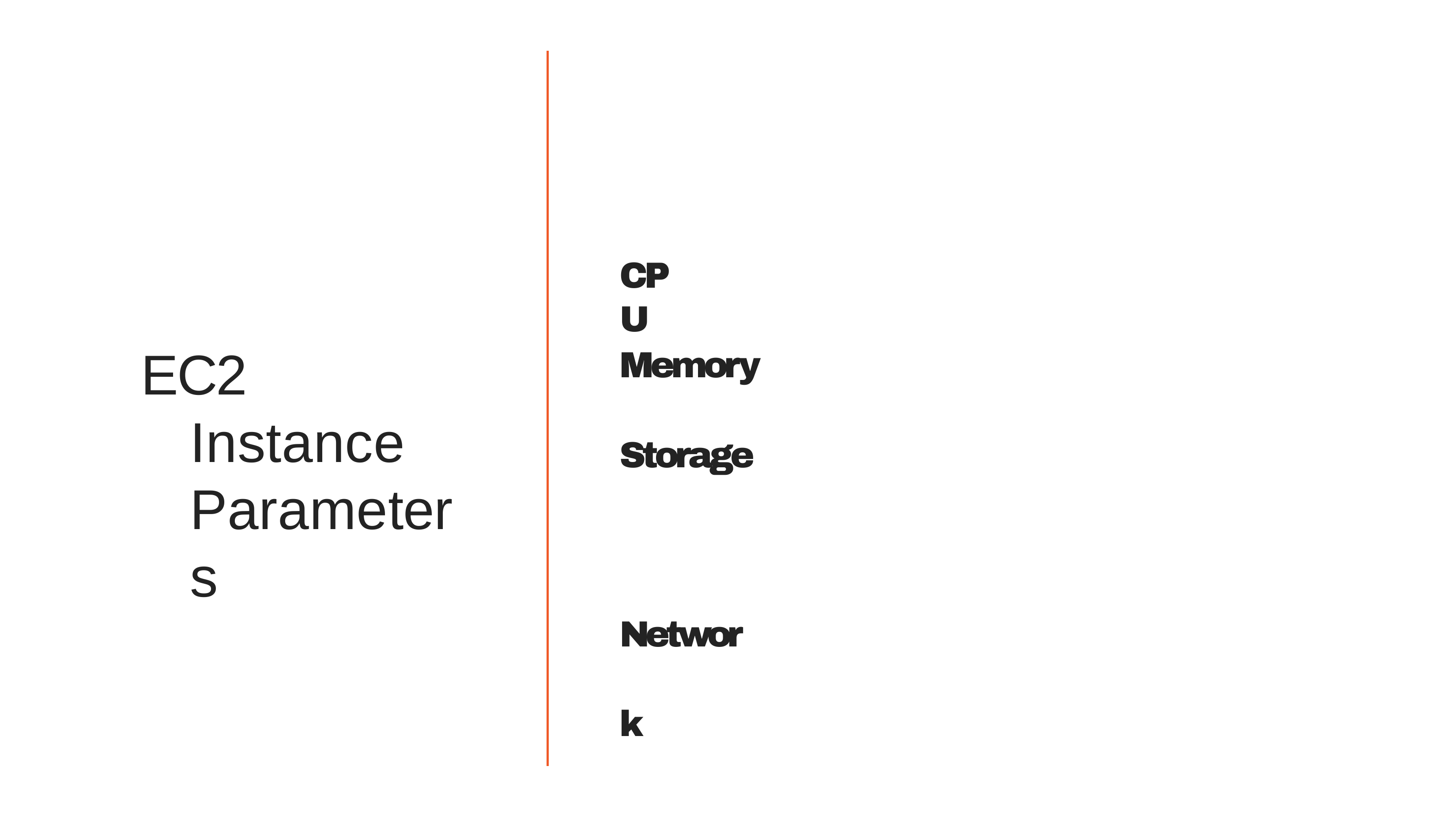

CPU
EC2 Instance  Parameters
Memory
Storage  Network
23